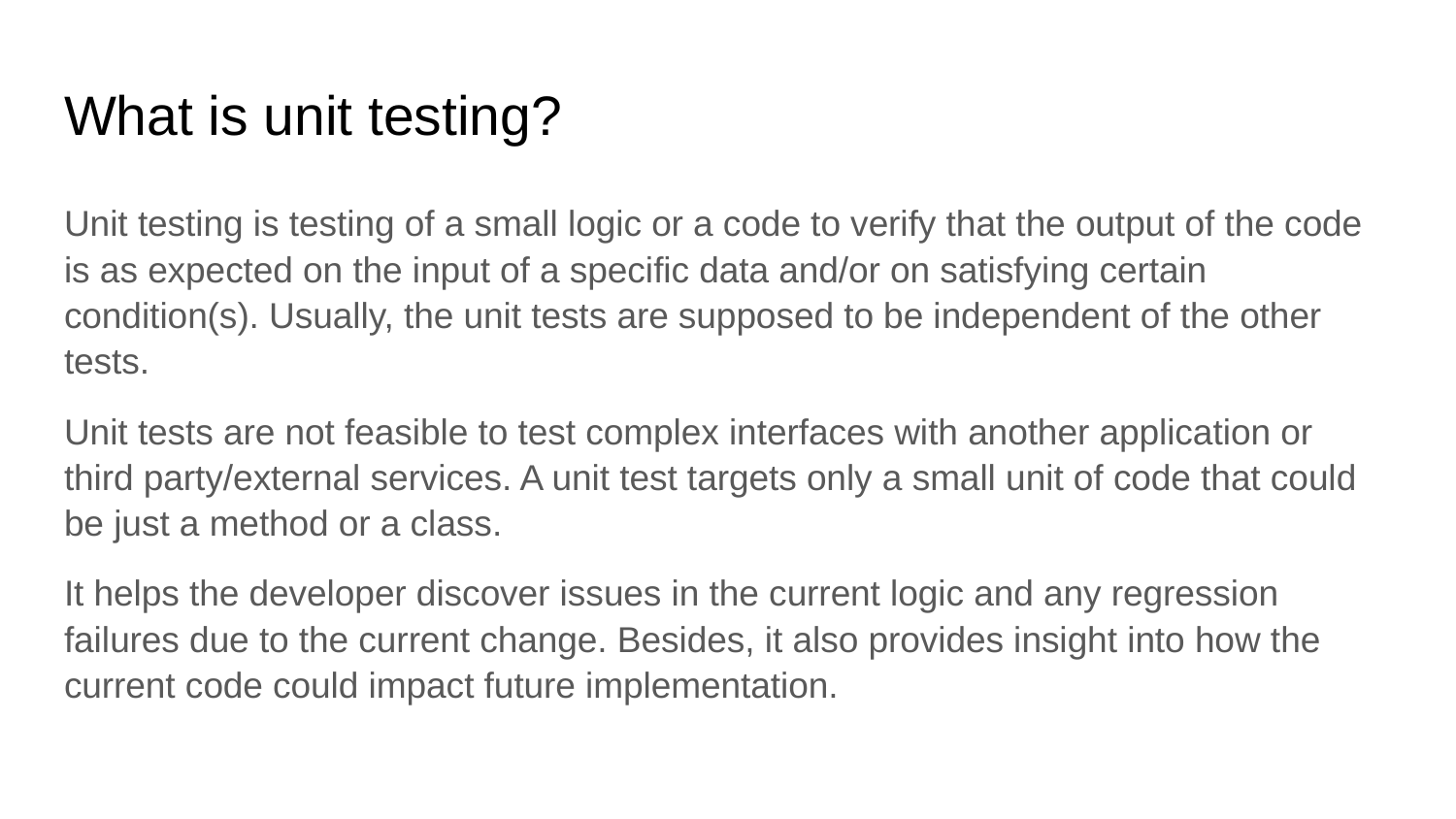

# What is unit testing?
Unit testing is testing of a small logic or a code to verify that the output of the code is as expected on the input of a specific data and/or on satisfying certain condition(s). Usually, the unit tests are supposed to be independent of the other tests.
Unit tests are not feasible to test complex interfaces with another application or third party/external services. A unit test targets only a small unit of code that could be just a method or a class.
It helps the developer discover issues in the current logic and any regression failures due to the current change. Besides, it also provides insight into how the current code could impact future implementation.